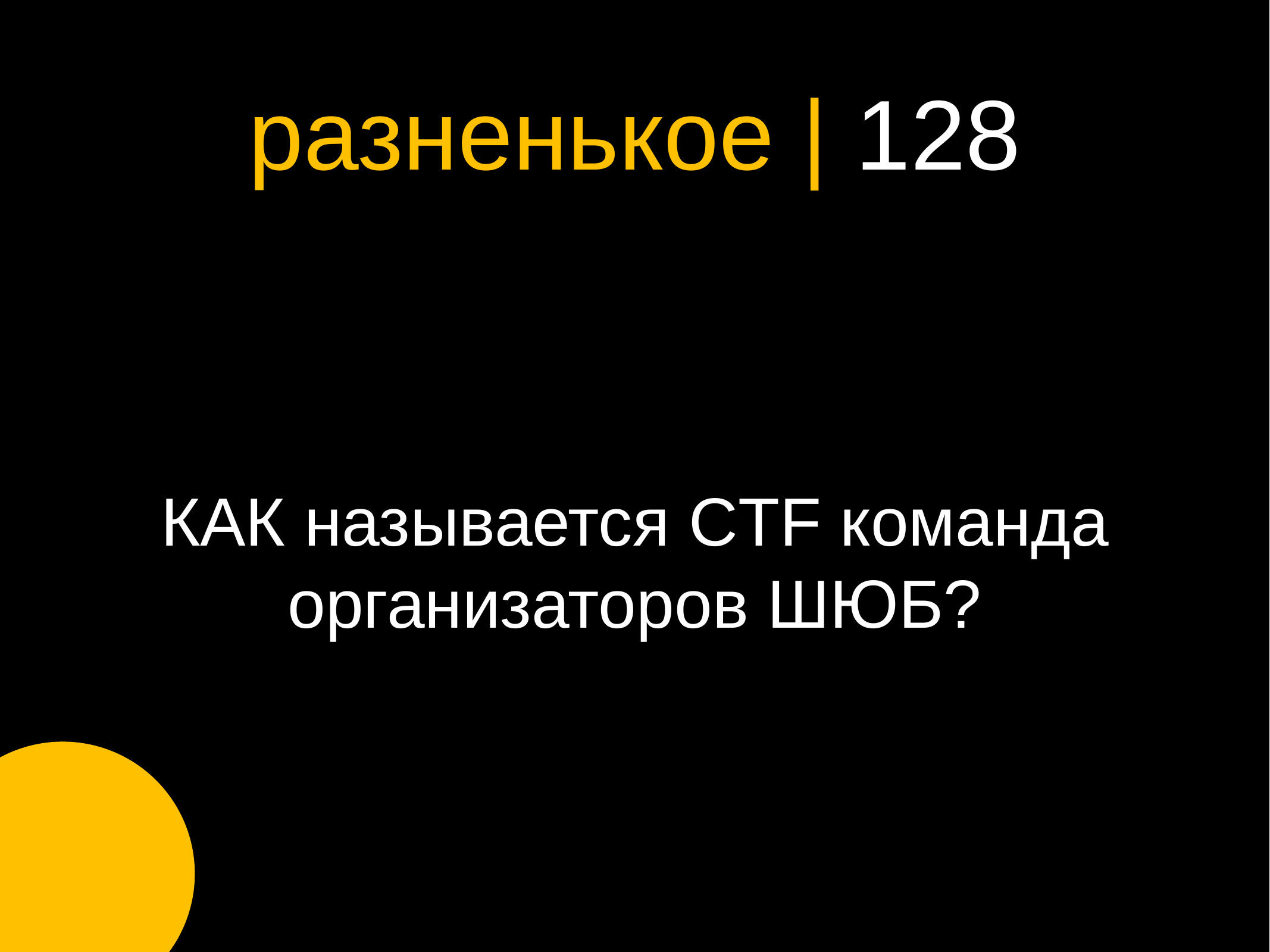

# разненькое | 128
КАК называется CTF команда организаторов ШЮБ?